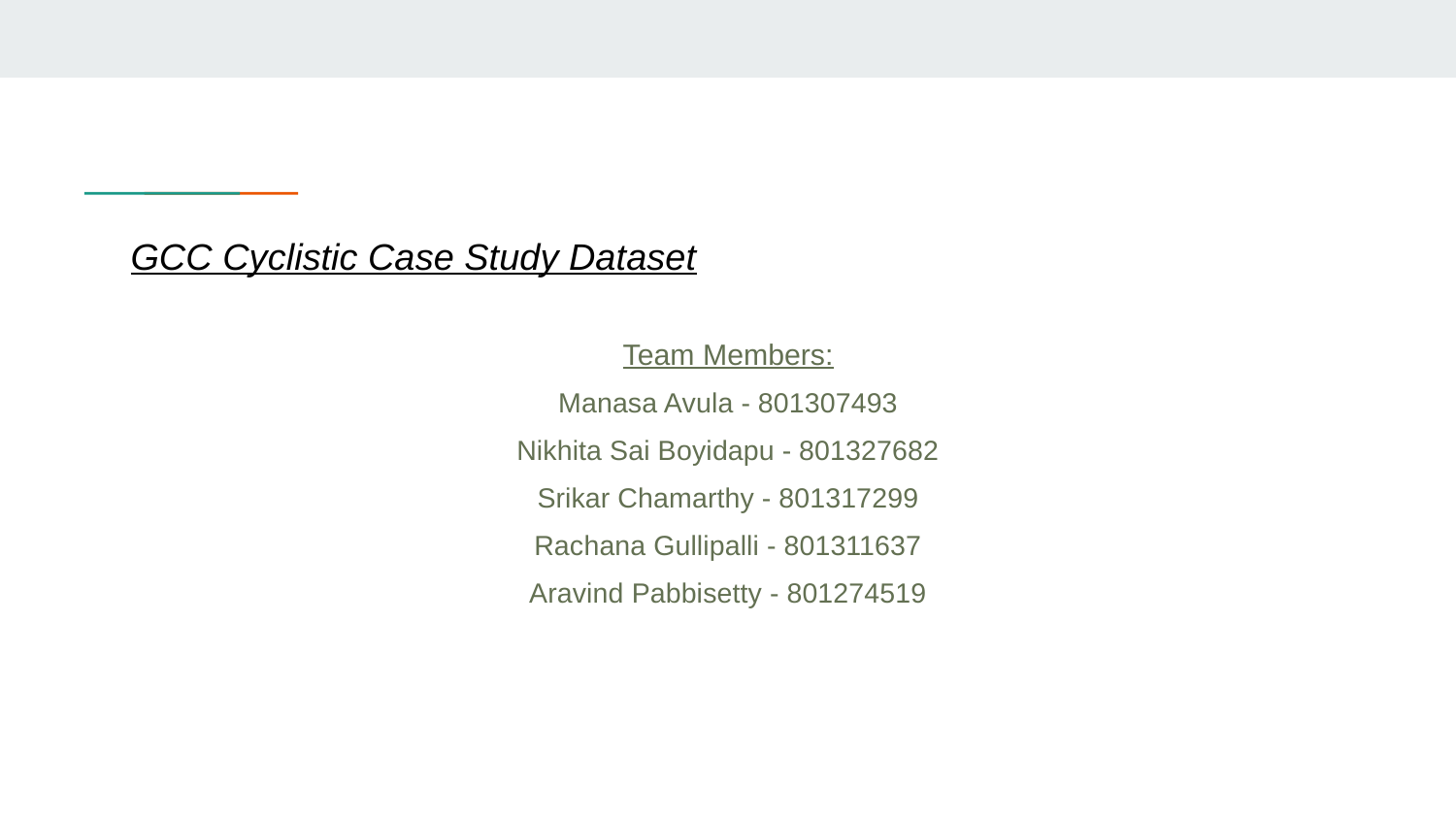

# GCC Cyclistic Case Study DatasetAWS
Team Members:
Manasa Avula - 801307493
Nikhita Sai Boyidapu - 801327682
Srikar Chamarthy - 801317299
Rachana Gullipalli - 801311637
Aravind Pabbisetty - 801274519